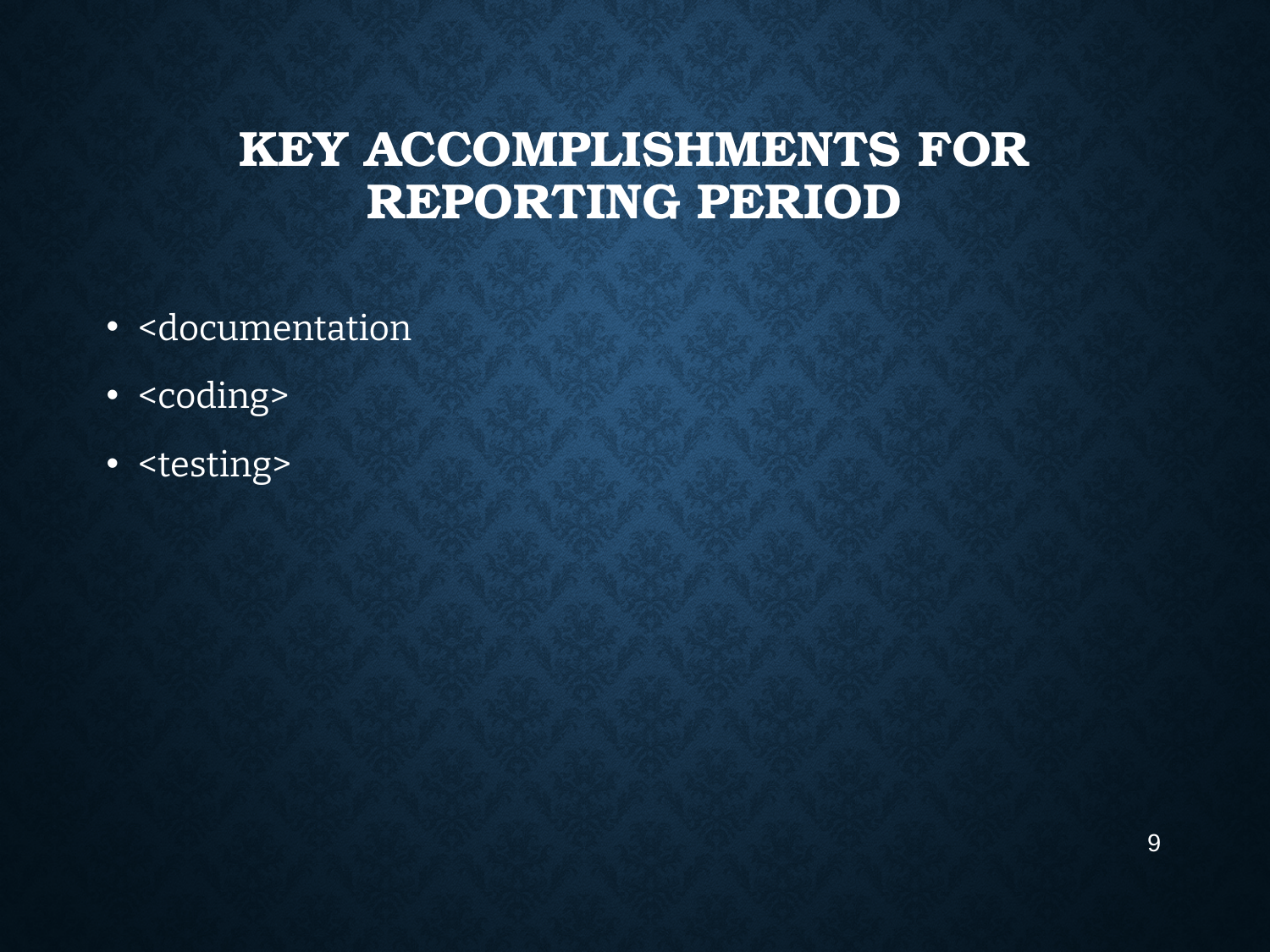

# Key Accomplishments For Reporting Period
<documentation
<coding>
<testing>

9